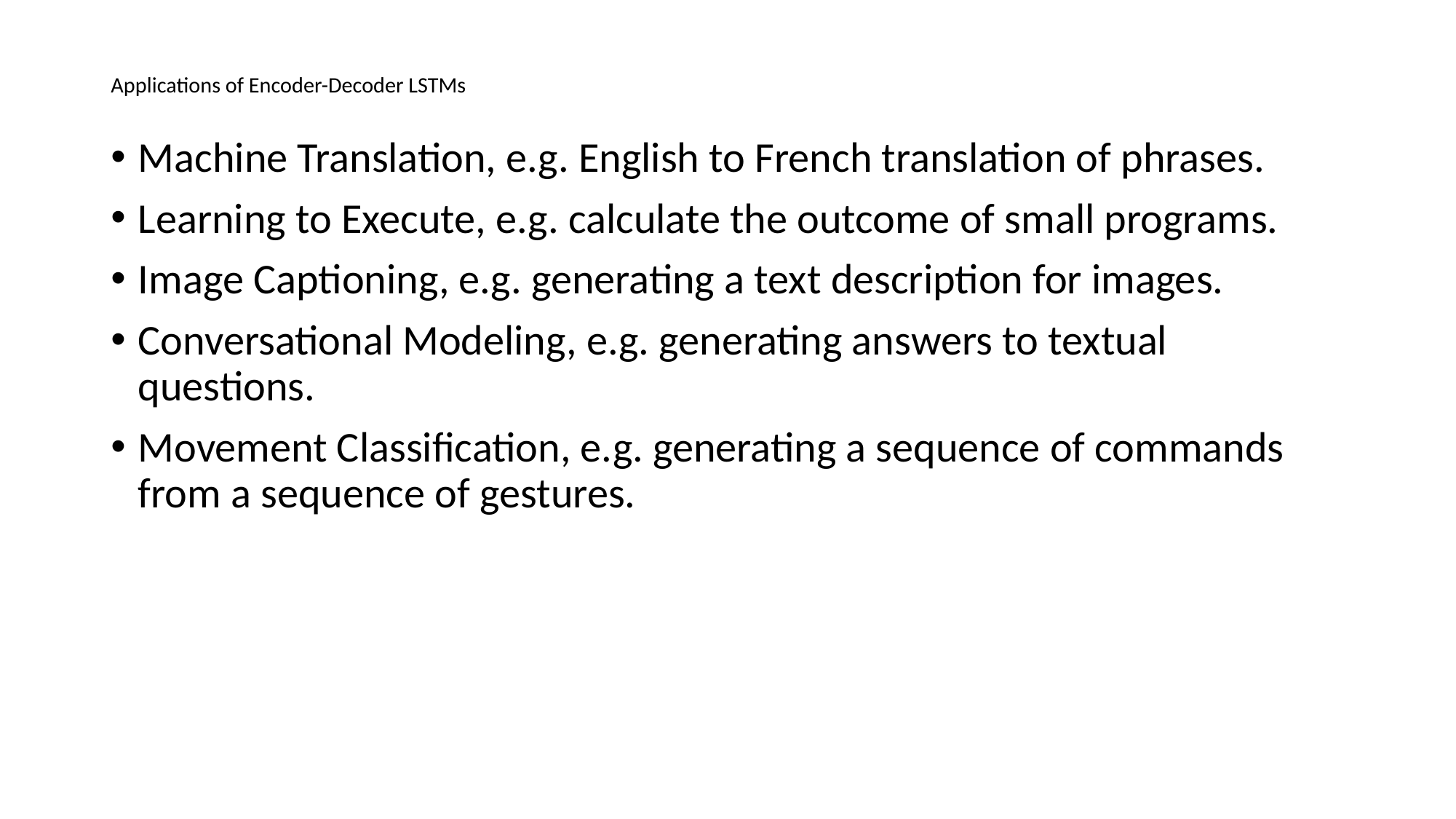

# Applications of Encoder-Decoder LSTMs
Machine Translation, e.g. English to French translation of phrases.
Learning to Execute, e.g. calculate the outcome of small programs.
Image Captioning, e.g. generating a text description for images.
Conversational Modeling, e.g. generating answers to textual questions.
Movement Classification, e.g. generating a sequence of commands from a sequence of gestures.